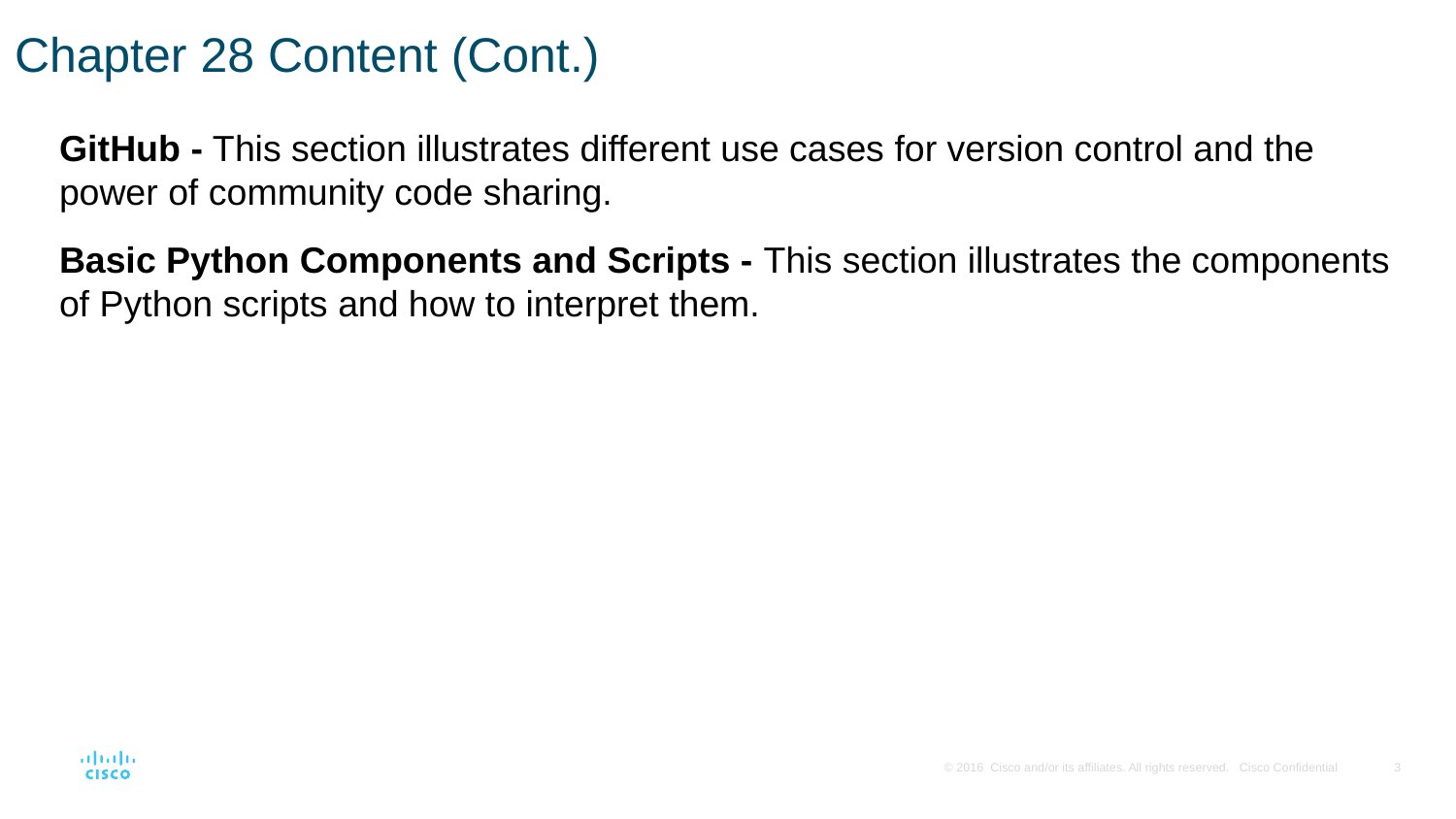

# Chapter 28 Content (Cont.)
GitHub - This section illustrates different use cases for version control and the power of community code sharing.
Basic Python Components and Scripts - This section illustrates the components of Python scripts and how to interpret them.